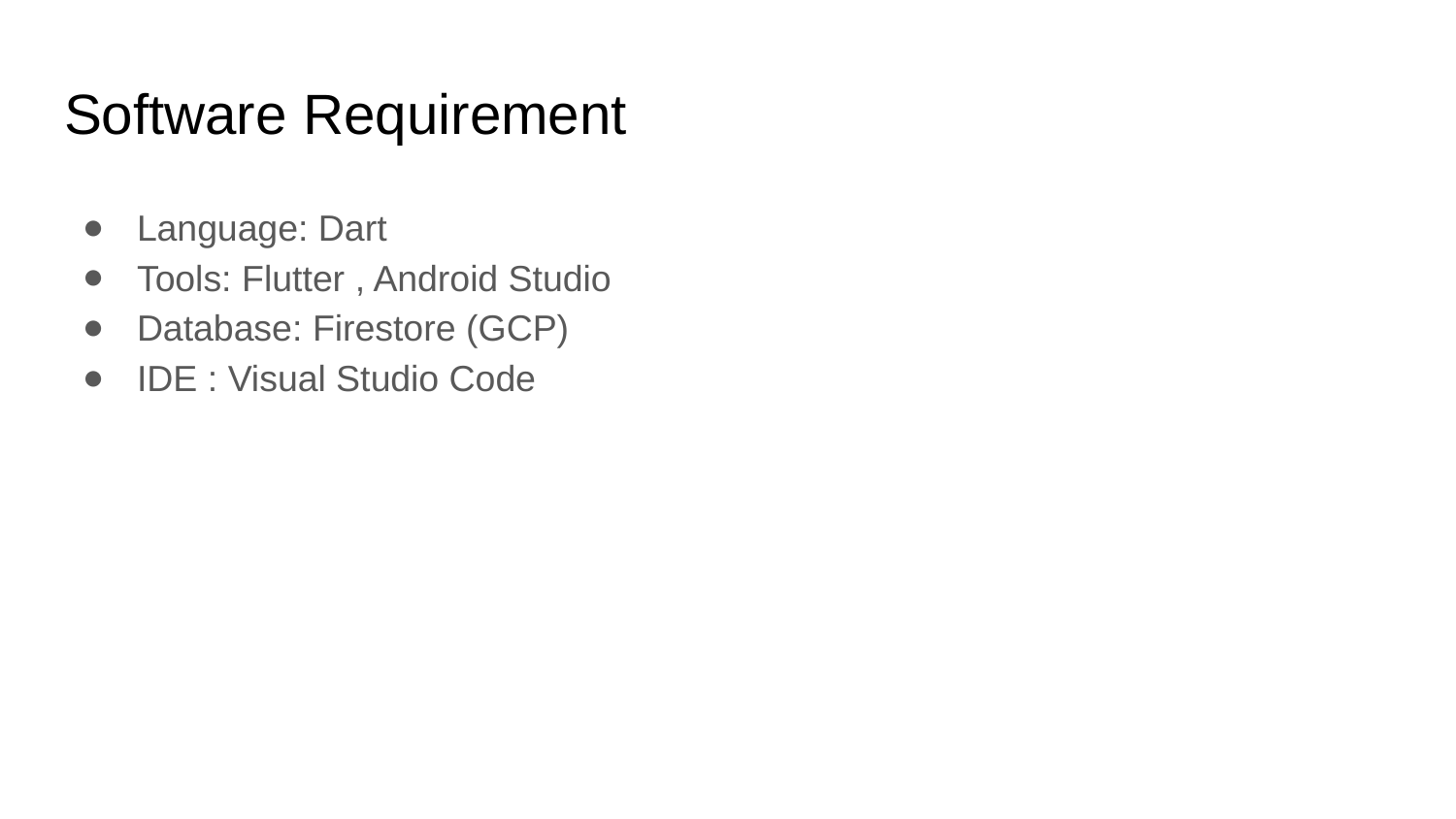

# Software Requirement
Language: Dart
Tools: Flutter , Android Studio
Database: Firestore (GCP)
IDE : Visual Studio Code